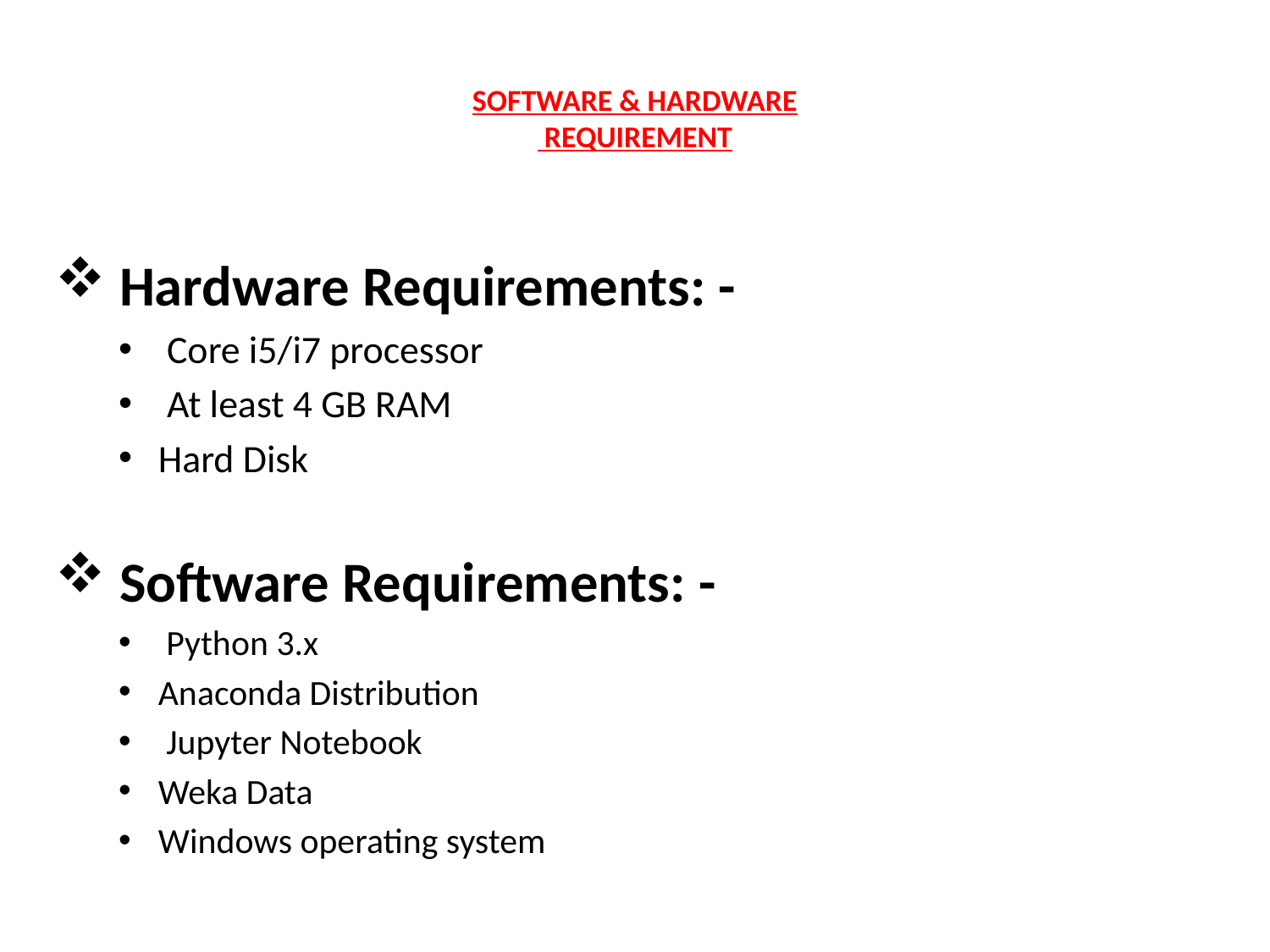

# SOFTWARE & HARDWARE REQUIREMENT
 Hardware Requirements: -
 Core i5/i7 processor
 At least 4 GB RAM
Hard Disk

 Software Requirements: -
 Python 3.x
Anaconda Distribution
 Jupyter Notebook
Weka Data
Windows operating system